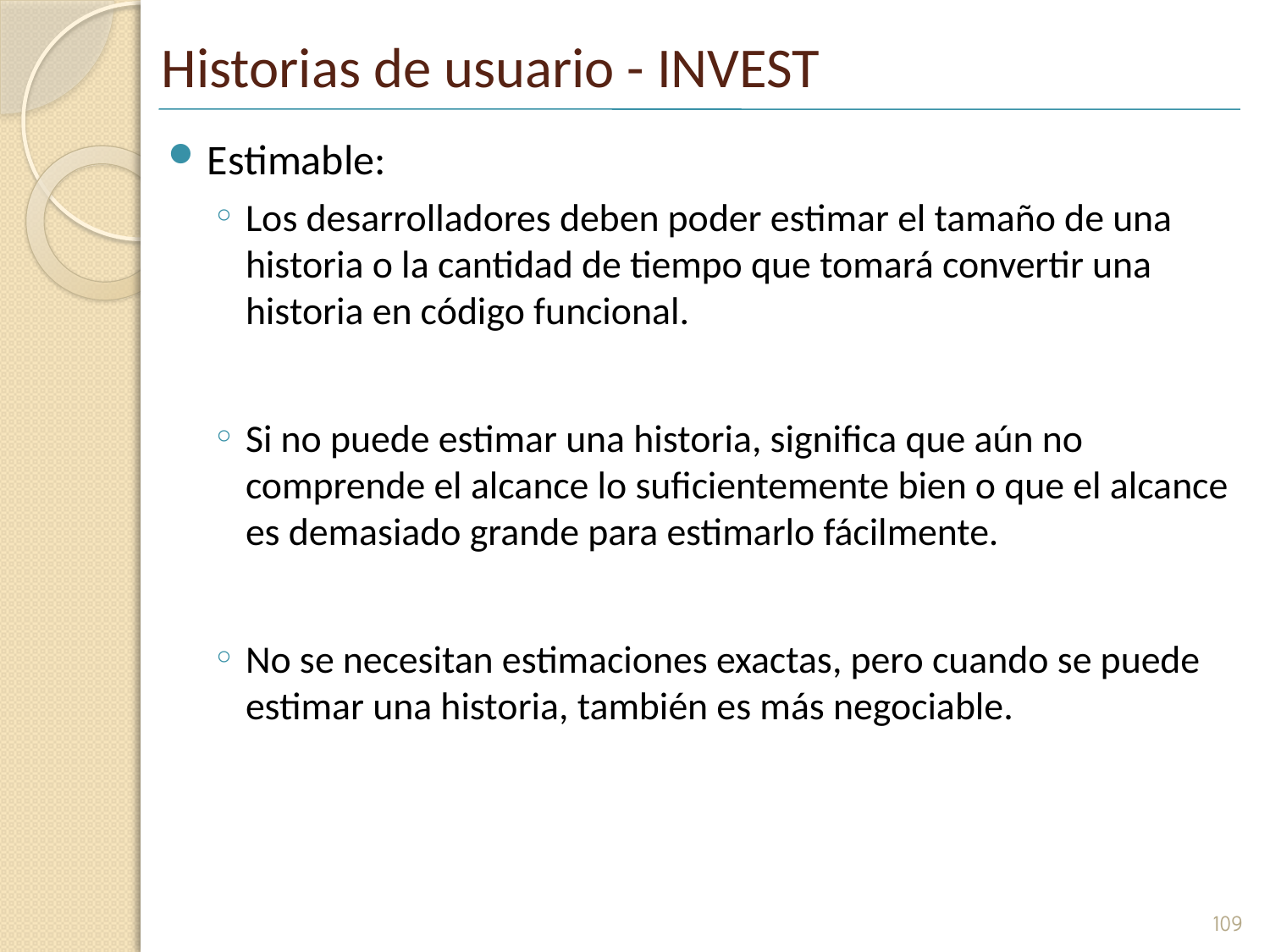

# Historias de usuario - INVEST
Estimable:
Los desarrolladores deben poder estimar el tamaño de una historia o la cantidad de tiempo que tomará convertir una historia en código funcional.

Si no puede estimar una historia, significa que aún no comprende el alcance lo suficientemente bien o que el alcance es demasiado grande para estimarlo fácilmente.

No se necesitan estimaciones exactas, pero cuando se puede estimar una historia, también es más negociable.

109